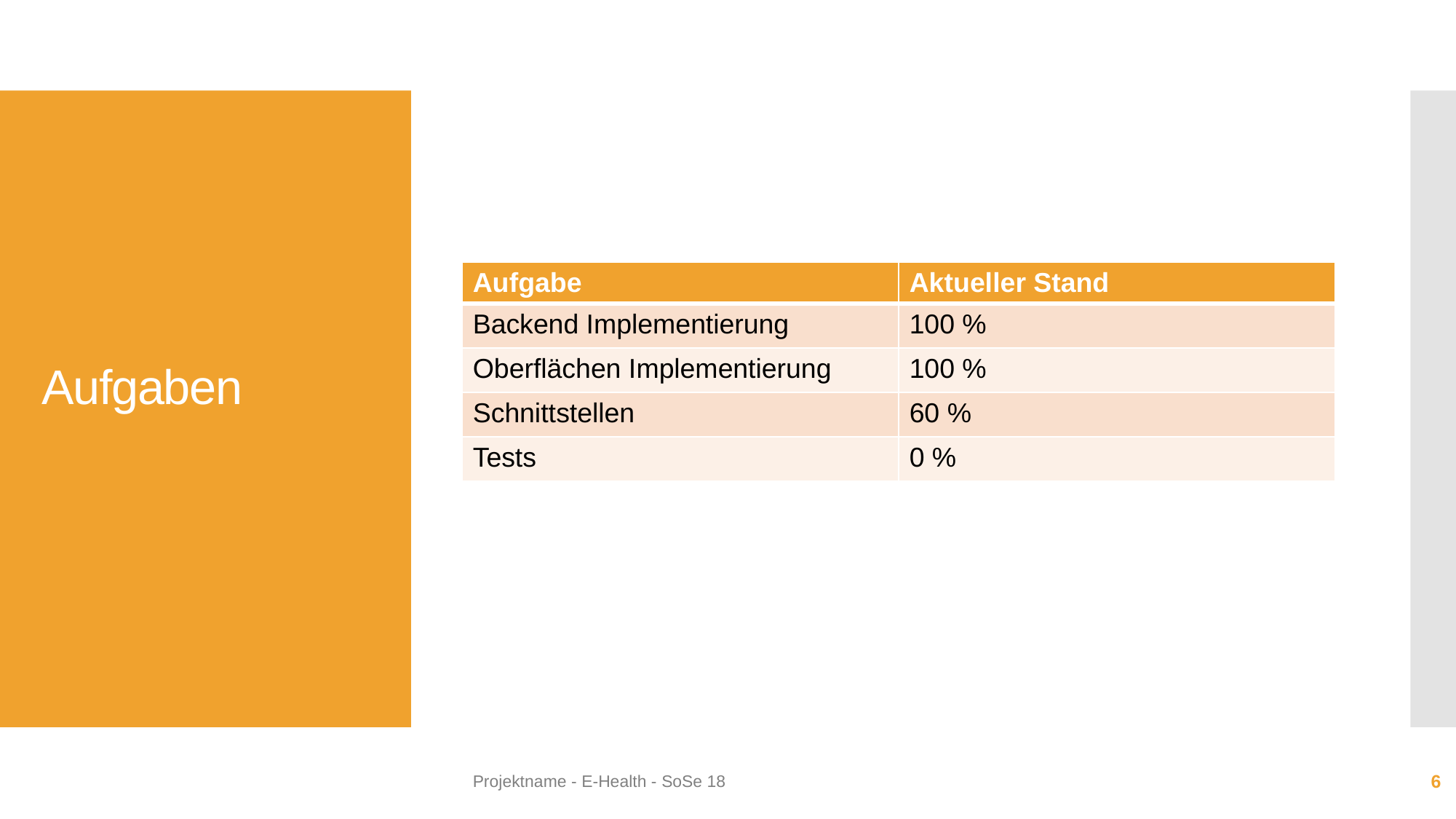

# Aufgaben
| Aufgabe | Aktueller Stand |
| --- | --- |
| Backend Implementierung | 100 % |
| Oberflächen Implementierung | 100 % |
| Schnittstellen | 60 % |
| Tests | 0 % |

Projektname - E-Health - SoSe 18
6